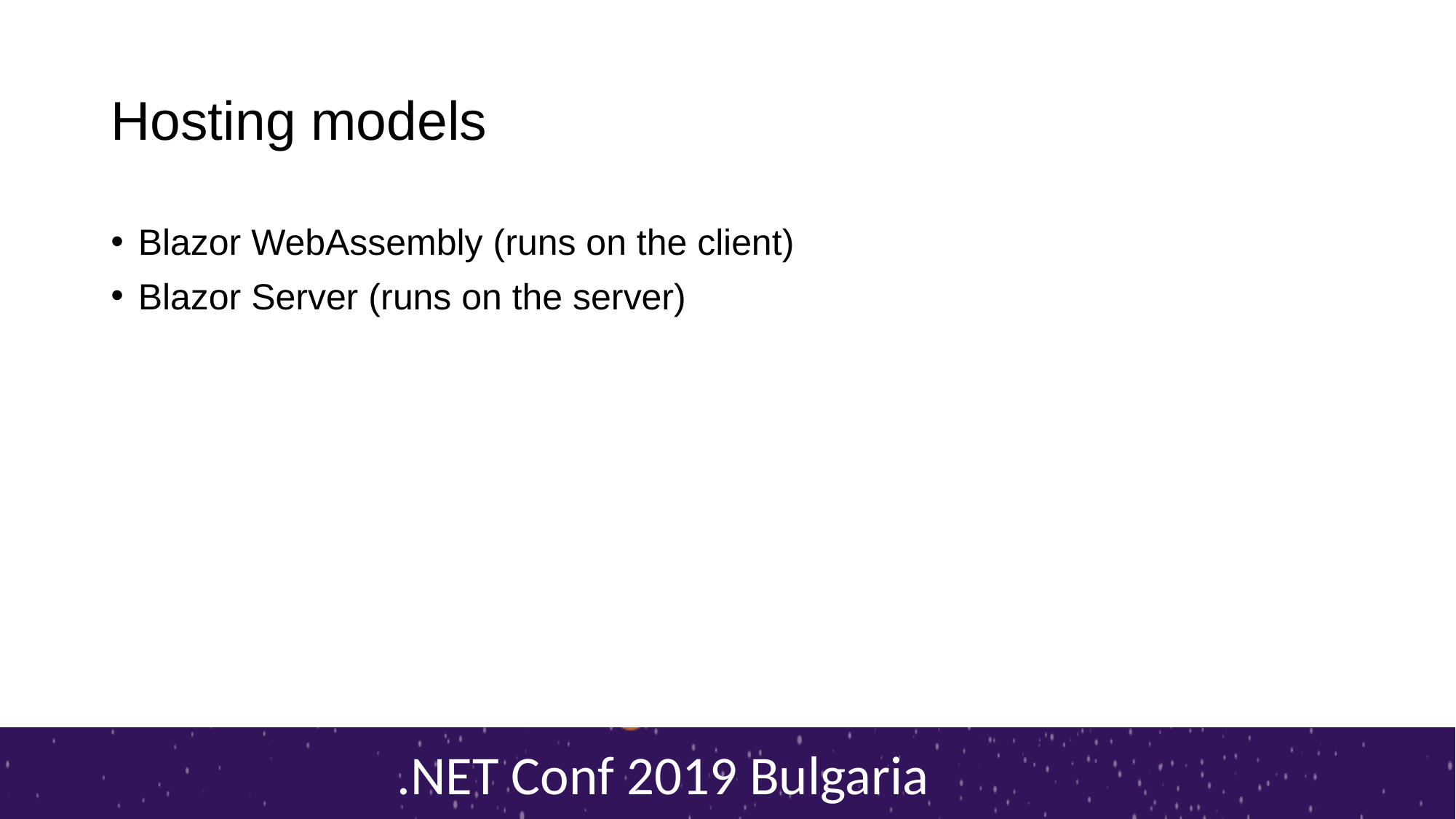

# Hosting models
Blazor WebAssembly (runs on the client)
Blazor Server (runs on the server)